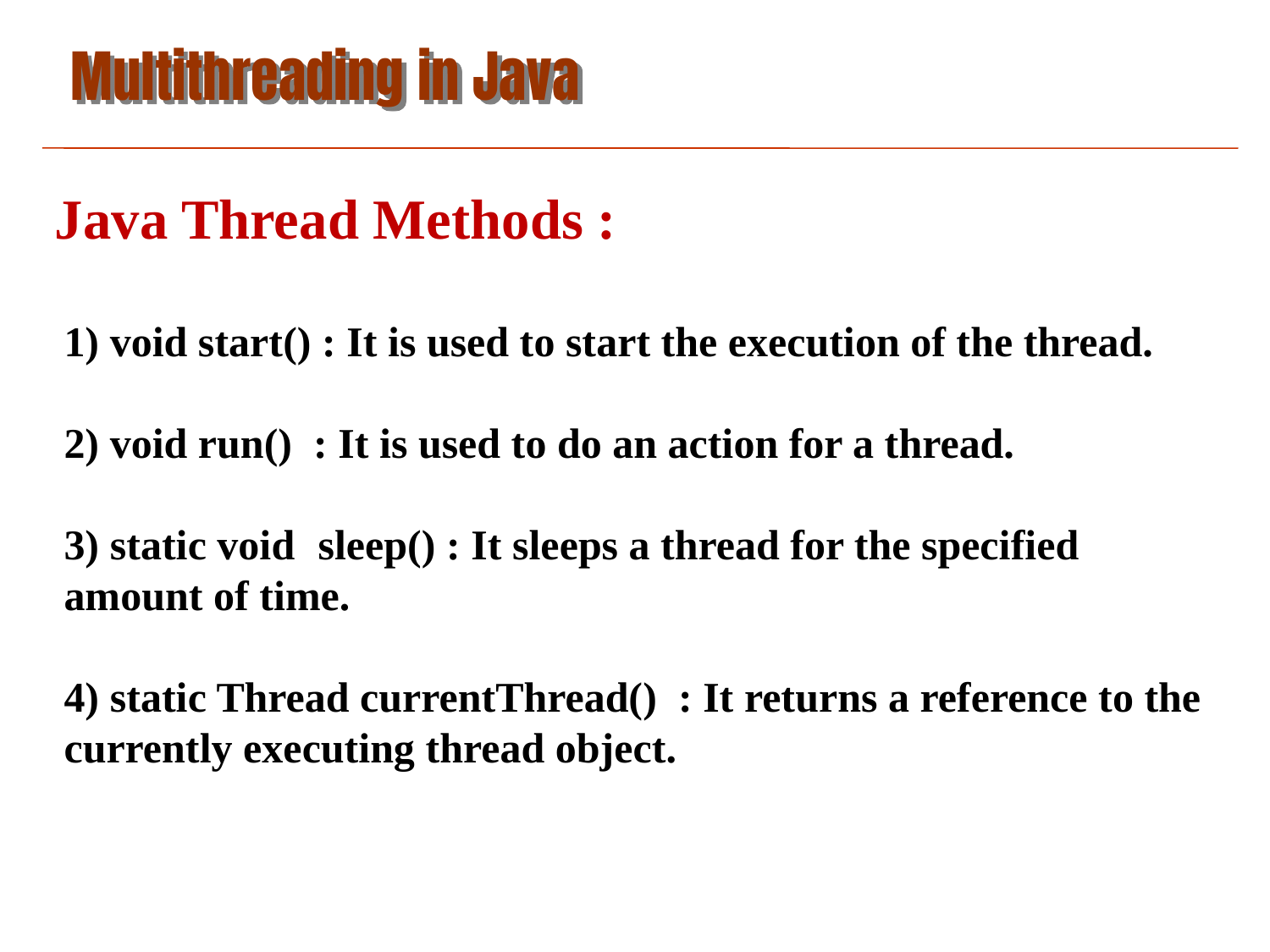

Multithreading in Java

Java Thread Methods :

1) void start() : It is used to start the execution of the thread.

2) void run()  : It is used to do an action for a thread.

3) static void 	sleep() : It sleeps a thread for the specified amount of time.

4) static Thread currentThread()  : It returns a reference to the currently executing thread object.